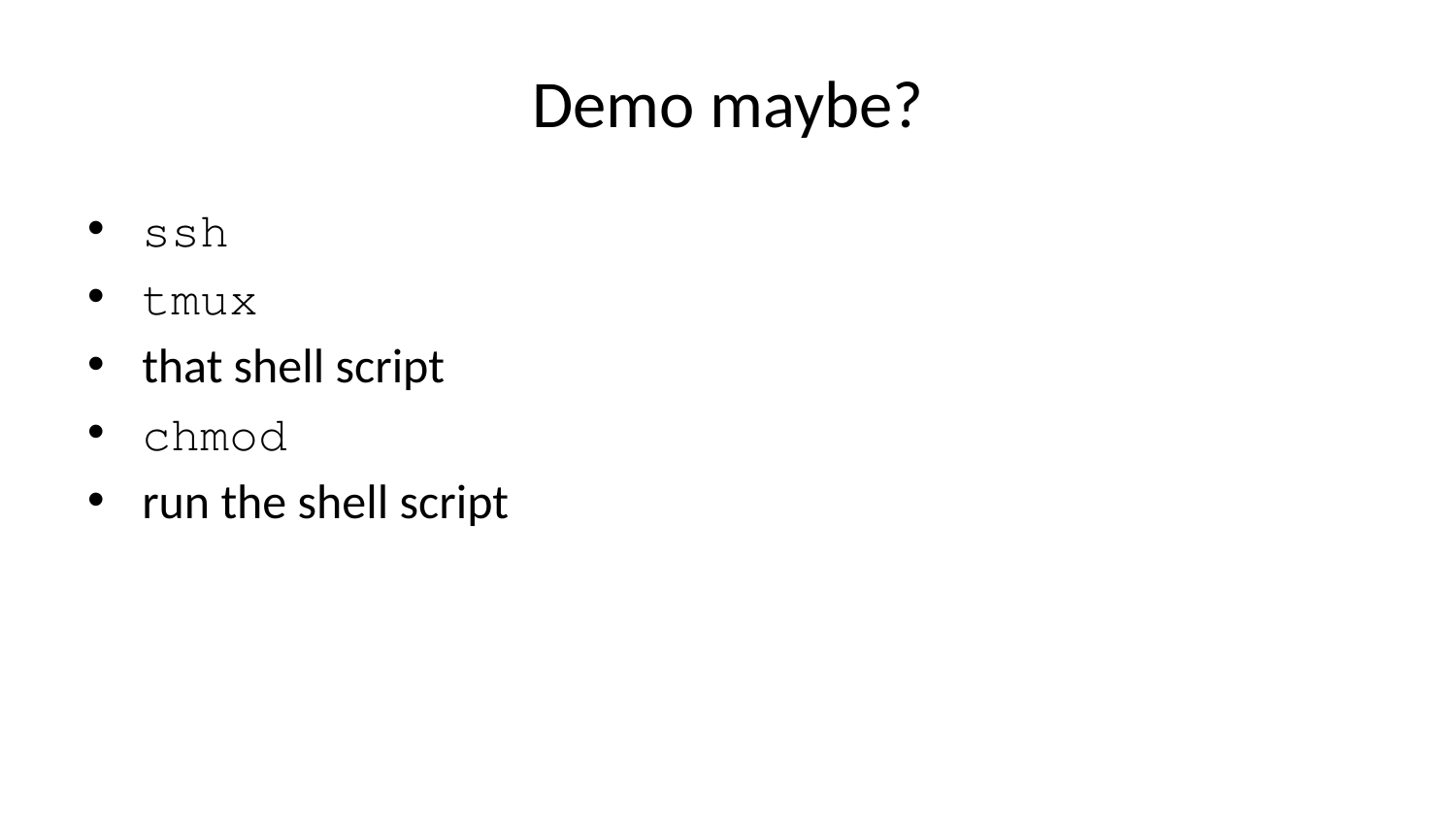

# Demo maybe?
ssh
tmux
that shell script
chmod
run the shell script